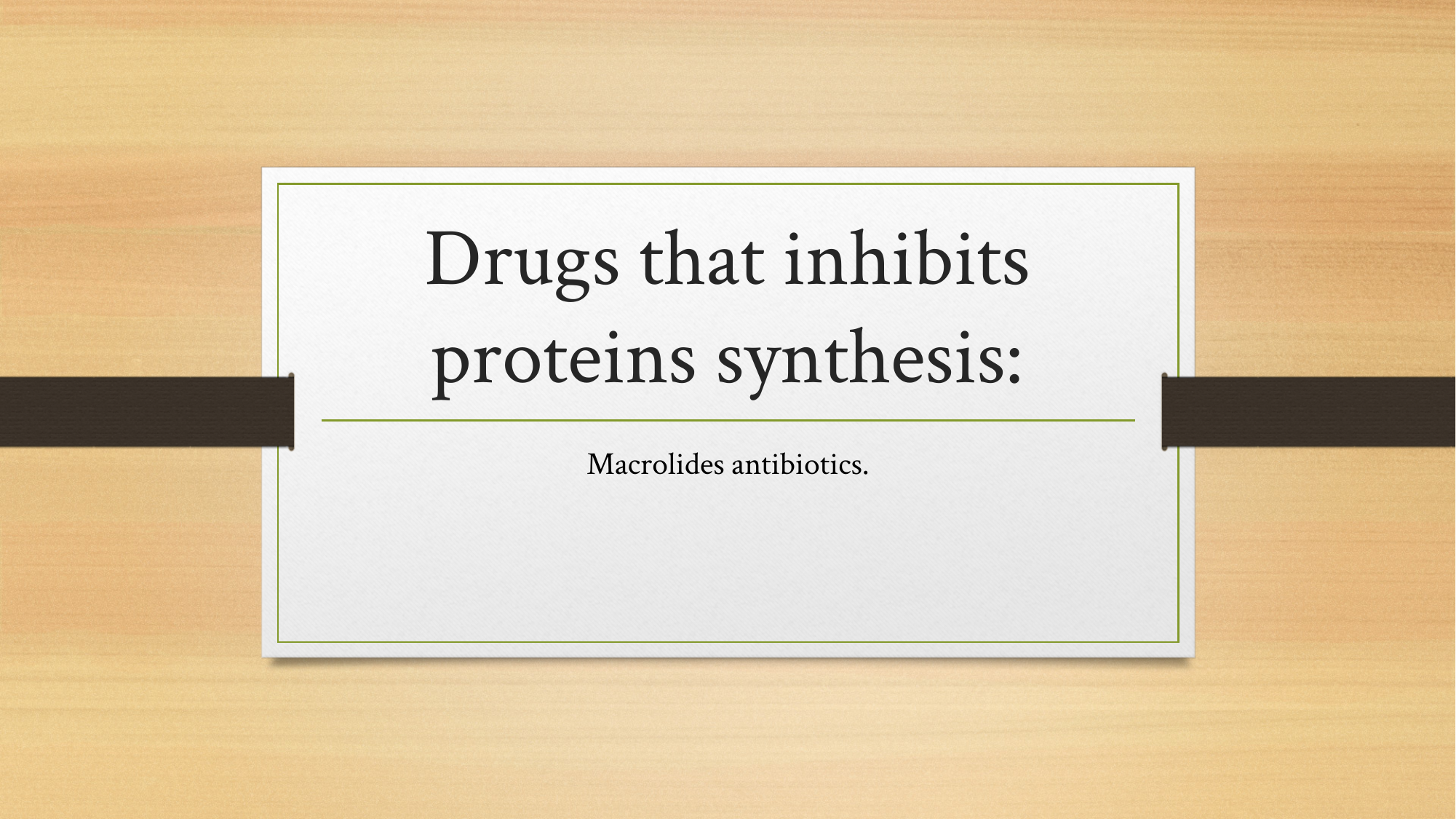

# Drugs that inhibits proteins synthesis:
Macrolides antibiotics.